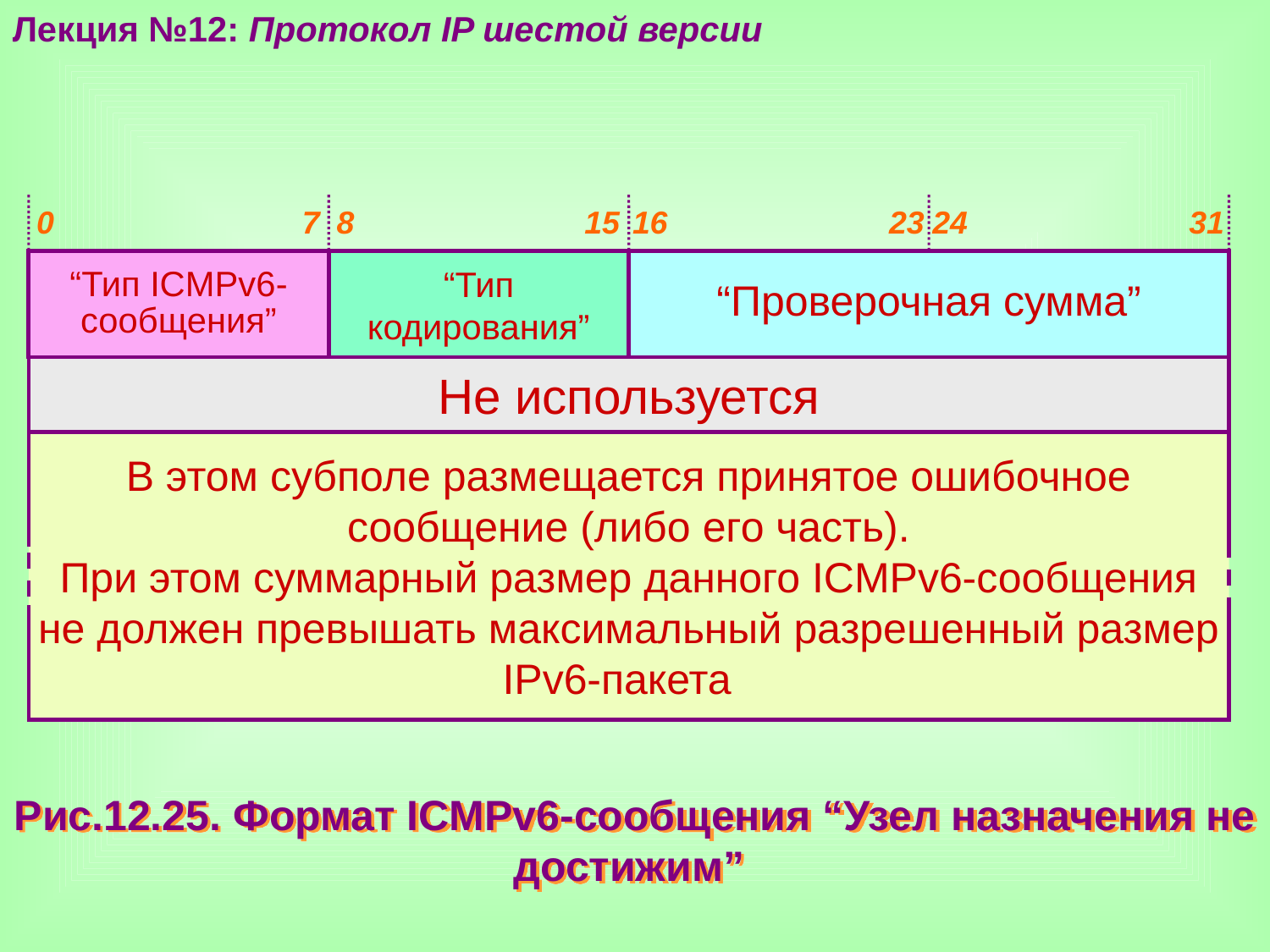

Лекция №12: Протокол IP шестой версии

0                            7

8                          15

16                         23

24                         31

“Тип ICMPv6-сообщения”
“Тип кодирования”
“Проверочная сумма”
Не используется

В этом субполе размещается принятое ошибочное сообщение (либо его часть).
При этом суммарный размер данного ICMPv6-сообщения не должен превышать максимальный разрешенный размер IPv6-пакета

Рис.12.25. Формат ICMPv6-сообщения “Узел назначения не достижим”